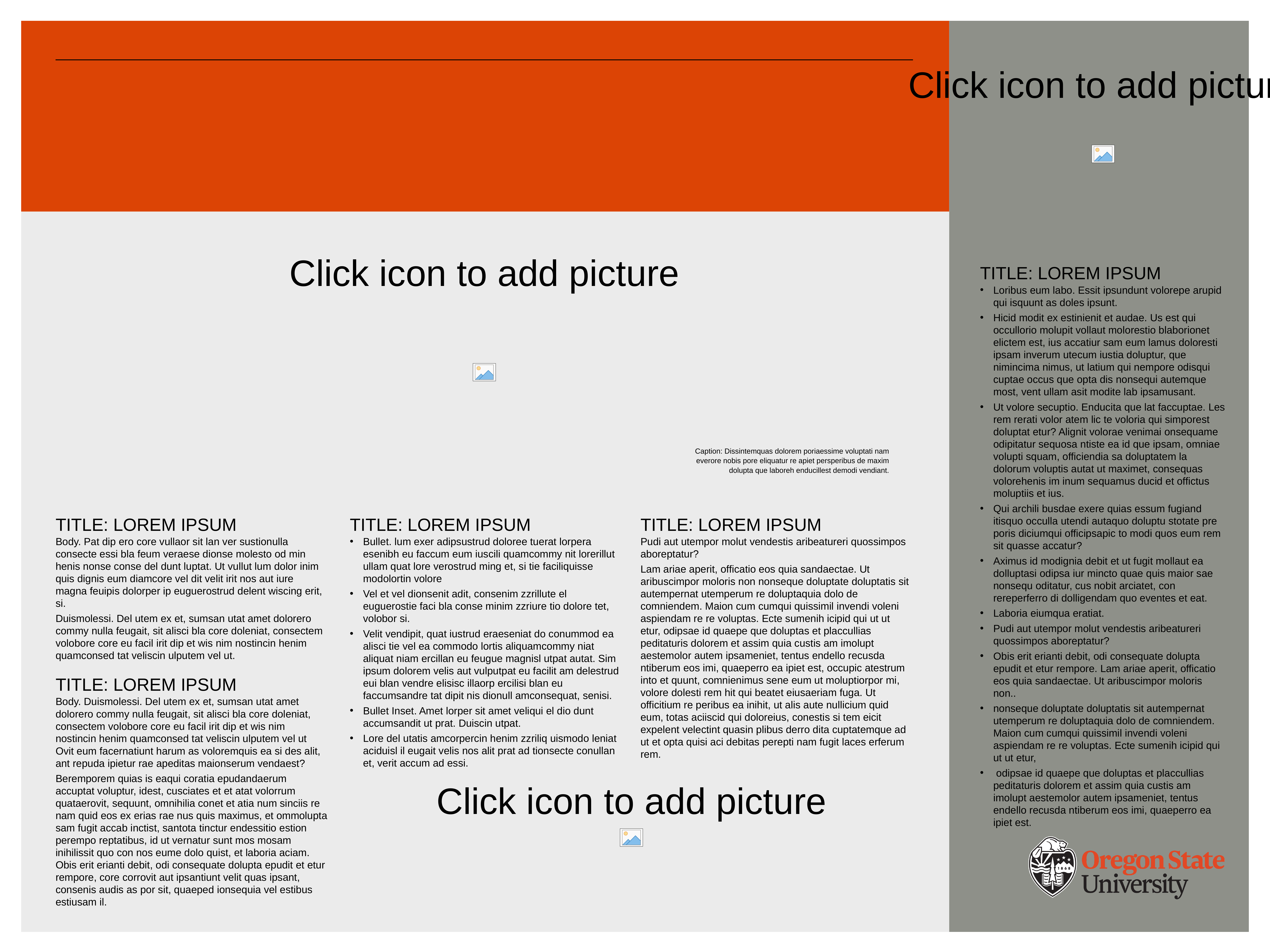

#

Title: lorem ipsum
Loribus eum labo. Essit ipsundunt volorepe arupid qui isquunt as doles ipsunt.
Hicid modit ex estinienit et audae. Us est qui occullorio molupit vollaut molorestio blaborionet elictem est, ius accatiur sam eum lamus doloresti ipsam inverum utecum iustia doluptur, que nimincima nimus, ut latium qui nempore odisqui cuptae occus que opta dis nonsequi autemque most, vent ullam asit modite lab ipsamusant.
Ut volore secuptio. Enducita que lat faccuptae. Les rem rerati volor atem lic te voloria qui simporest doluptat etur? Alignit volorae venimai onsequame odipitatur sequosa ntiste ea id que ipsam, omniae volupti squam, officiendia sa doluptatem la dolorum voluptis autat ut maximet, consequas volorehenis im inum sequamus ducid et offictus moluptiis et ius.
Qui archili busdae exere quias essum fugiand itisquo occulla utendi autaquo doluptu stotate pre poris diciumqui officipsapic to modi quos eum rem sit quasse accatur?
Aximus id modignia debit et ut fugit mollaut ea dolluptasi odipsa iur mincto quae quis maior sae nonsequ oditatur, cus nobit arciatet, con rereperferro di dolligendam quo eventes et eat.
Laboria eiumqua eratiat.
Pudi aut utempor molut vendestis aribeatureri quossimpos aboreptatur?
Obis erit erianti debit, odi consequate dolupta epudit et etur rempore. Lam ariae aperit, officatio eos quia sandaectae. Ut aribuscimpor moloris non..
nonseque doluptate doluptatis sit autempernat utemperum re doluptaquia dolo de comniendem. Maion cum cumqui quissimil invendi voleni aspiendam re re voluptas. Ecte sumenih icipid qui ut ut etur,
 odipsae id quaepe que doluptas et placcullias peditaturis dolorem et assim quia custis am imolupt aestemolor autem ipsameniet, tentus endello recusda ntiberum eos imi, quaeperro ea ipiet est.
Caption: Dissintemquas dolorem poriaessime voluptati nam everore nobis pore eliquatur re apiet persperibus de maxim dolupta que laboreh enducillest demodi vendiant.
Title: lorem ipsum
Title: lorem ipsum
Title: lorem ipsum
Body. Pat dip ero core vullaor sit lan ver sustionulla consecte essi bla feum veraese dionse molesto od min henis nonse conse del dunt luptat. Ut vullut lum dolor inim quis dignis eum diamcore vel dit velit irit nos aut iure magna feuipis dolorper ip euguerostrud delent wiscing erit, si.
Duismolessi. Del utem ex et, sumsan utat amet dolorero commy nulla feugait, sit alisci bla core doleniat, consectem volobore core eu facil irit dip et wis nim nostincin henim quamconsed tat veliscin ulputem vel ut.
Bullet. lum exer adipsustrud doloree tuerat lorpera esenibh eu faccum eum iuscili quamcommy nit lorerillut ullam quat lore verostrud ming et, si tie faciliquisse modolortin volore
Vel et vel dionsenit adit, consenim zzrillute el euguerostie faci bla conse minim zzriure tio dolore tet, volobor si.
Velit vendipit, quat iustrud eraeseniat do conummod ea alisci tie vel ea commodo lortis aliquamcommy niat aliquat niam ercillan eu feugue magnisl utpat autat. Sim ipsum dolorem velis aut vulputpat eu facilit am delestrud eui blan vendre elisisc illaorp ercilisi blan eu faccumsandre tat dipit nis dionull amconsequat, senisi.
Bullet Inset. Amet lorper sit amet veliqui el dio dunt accumsandit ut prat. Duiscin utpat.
Lore del utatis amcorpercin henim zzriliq uismodo leniat aciduisl il eugait velis nos alit prat ad tionsecte conullan et, verit accum ad essi.
Pudi aut utempor molut vendestis aribeatureri quossimpos aboreptatur?
Lam ariae aperit, officatio eos quia sandaectae. Ut aribuscimpor moloris non nonseque doluptate doluptatis sit autempernat utemperum re doluptaquia dolo de comniendem. Maion cum cumqui quissimil invendi voleni aspiendam re re voluptas. Ecte sumenih icipid qui ut ut etur, odipsae id quaepe que doluptas et placcullias peditaturis dolorem et assim quia custis am imolupt aestemolor autem ipsameniet, tentus endello recusda ntiberum eos imi, quaeperro ea ipiet est, occupic atestrum into et quunt, comnienimus sene eum ut moluptiorpor mi, volore dolesti rem hit qui beatet eiusaeriam fuga. Ut officitium re peribus ea inihit, ut alis aute nullicium quid eum, totas aciiscid qui doloreius, conestis si tem eicit expelent velectint quasin plibus derro dita cuptatemque ad ut et opta quisi aci debitas perepti nam fugit laces erferum rem.
Title: lorem ipsum
Body. Duismolessi. Del utem ex et, sumsan utat amet dolorero commy nulla feugait, sit alisci bla core doleniat, consectem volobore core eu facil irit dip et wis nim nostincin henim quamconsed tat veliscin ulputem vel ut Ovit eum facernatiunt harum as voloremquis ea si des alit, ant repuda ipietur rae apeditas maionserum vendaest?
Beremporem quias is eaqui coratia epudandaerum accuptat voluptur, idest, cusciates et et atat volorrum quataerovit, sequunt, omnihilia conet et atia num sinciis re nam quid eos ex erias rae nus quis maximus, et ommolupta sam fugit accab inctist, santota tinctur endessitio estion perempo reptatibus, id ut vernatur sunt mos mosam inihilissit quo con nos eume dolo quist, et laboria aciam. Obis erit erianti debit, odi consequate dolupta epudit et etur rempore, core corrovit aut ipsantiunt velit quas ipsant, consenis audis as por sit, quaeped ionsequia vel estibus estiusam il.